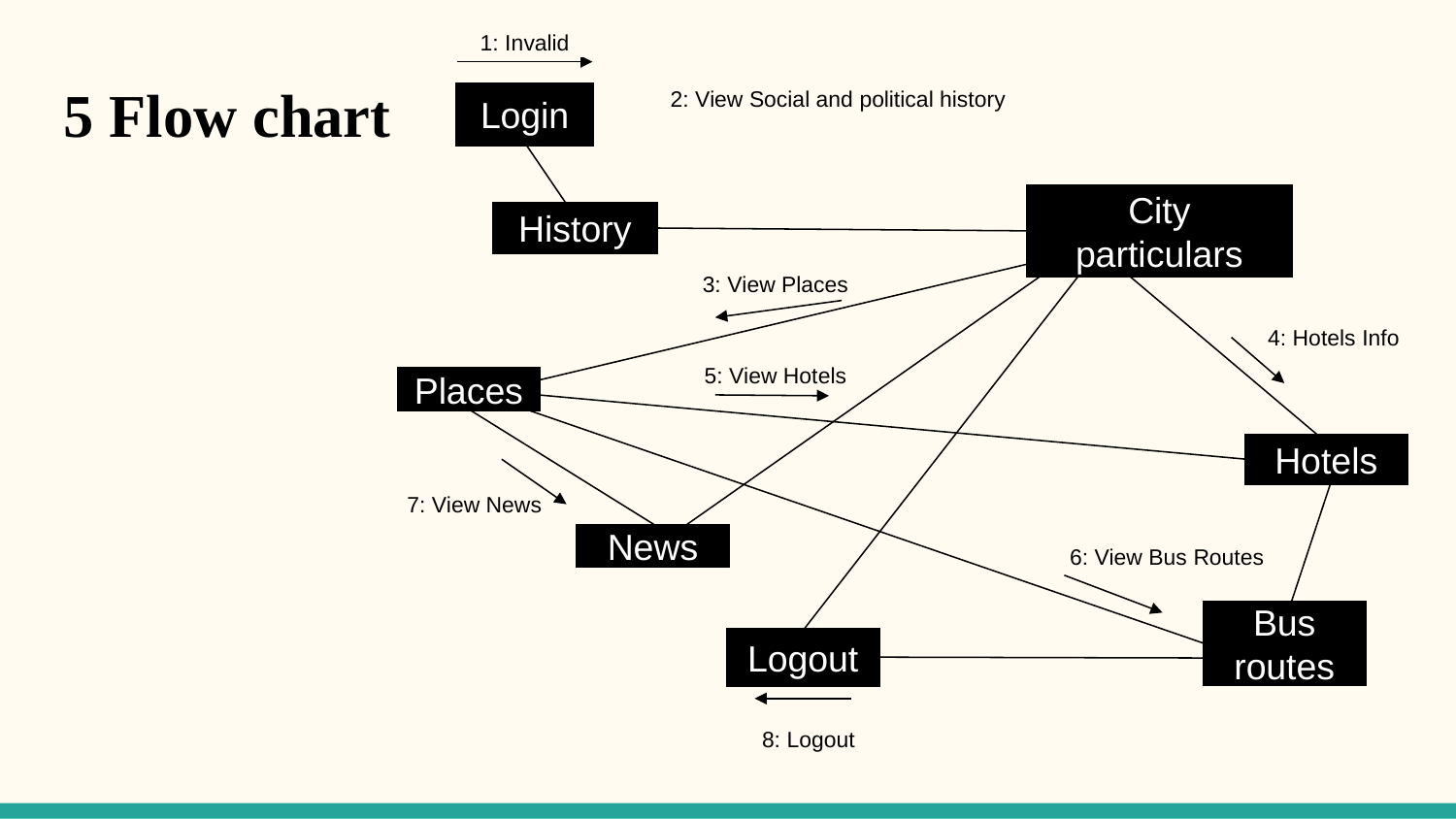

1: Invalid
5 Flow chart
2: View Social and political history
Login
City particulars

History
3: View Places
4: Hotels Info
5: View Hotels
Places
Hotels
7: View News
6: View Bus Routes
News
Bus routes
Logout
8: Logout